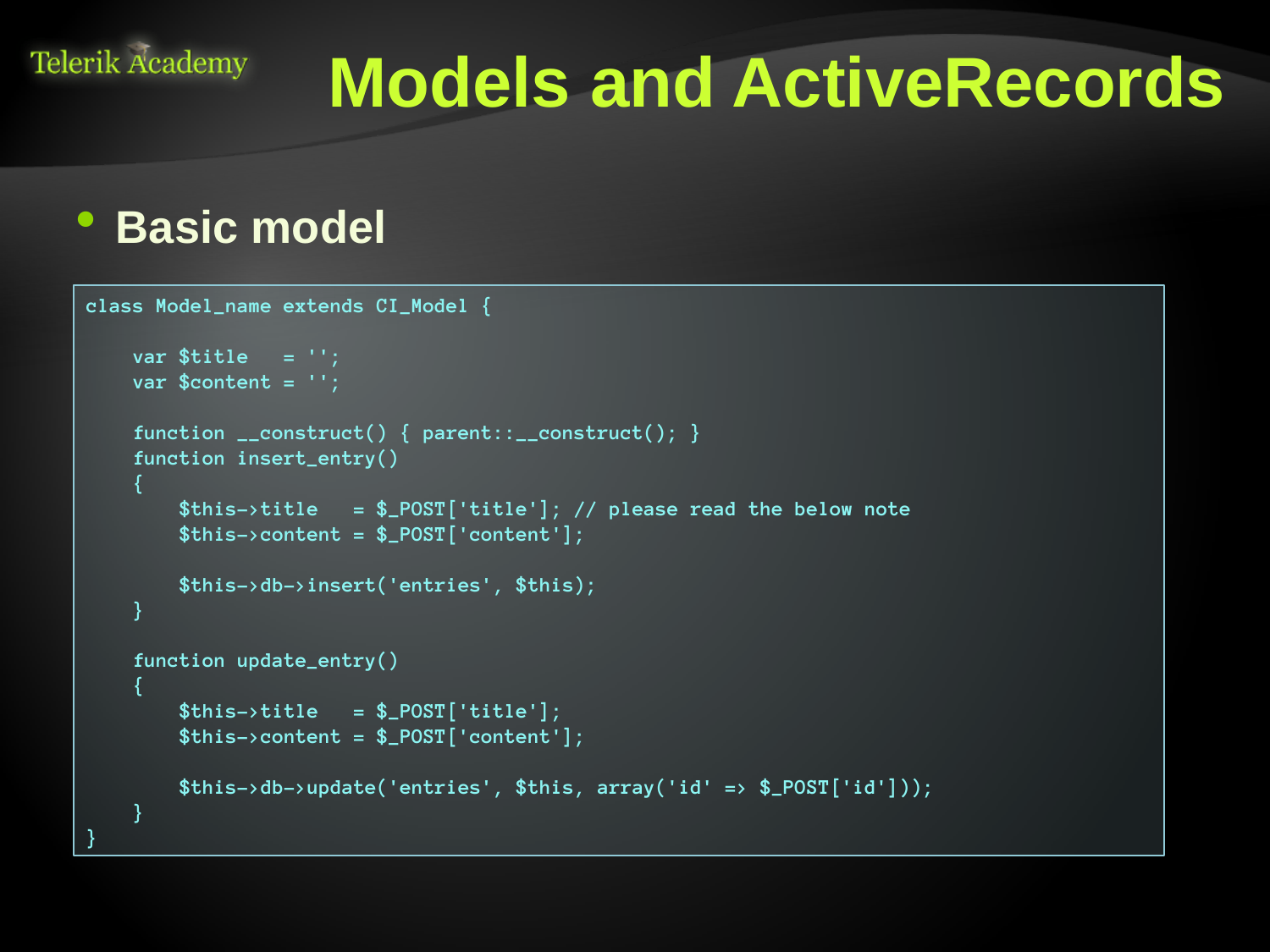

# Models and ActiveRecords
Basic model
class Model_name extends CI_Model {

    var $title   = '';
    var $content = '';

    function __construct() { parent::__construct(); }
    function insert_entry()
    {
        $this->title   = $_POST['title']; // please read the below note
        $this->content = $_POST['content'];

        $this->db->insert('entries', $this);
    }

    function update_entry()
    {
        $this->title   = $_POST['title'];
        $this->content = $_POST['content'];

        $this->db->update('entries', $this, array('id' => $_POST['id']));
    }
}